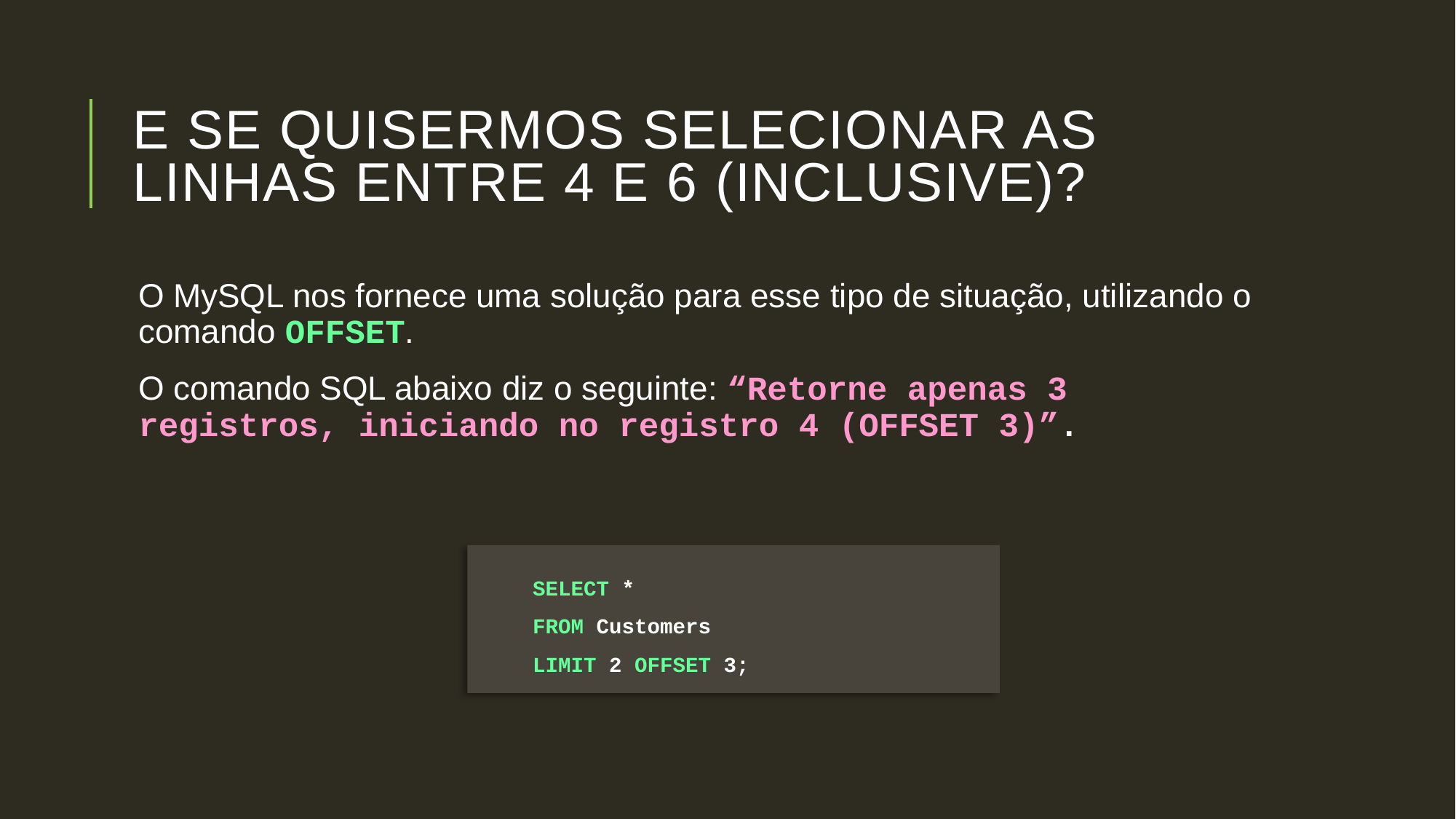

# E se quisermos selecionar as linhas entre 4 e 6 (inclusive)?
O MySQL nos fornece uma solução para esse tipo de situação, utilizando o comando OFFSET.
O comando SQL abaixo diz o seguinte: “Retorne apenas 3 registros, iniciando no registro 4 (OFFSET 3)”.

SELECT *
FROM Customers
LIMIT 2 OFFSET 3;